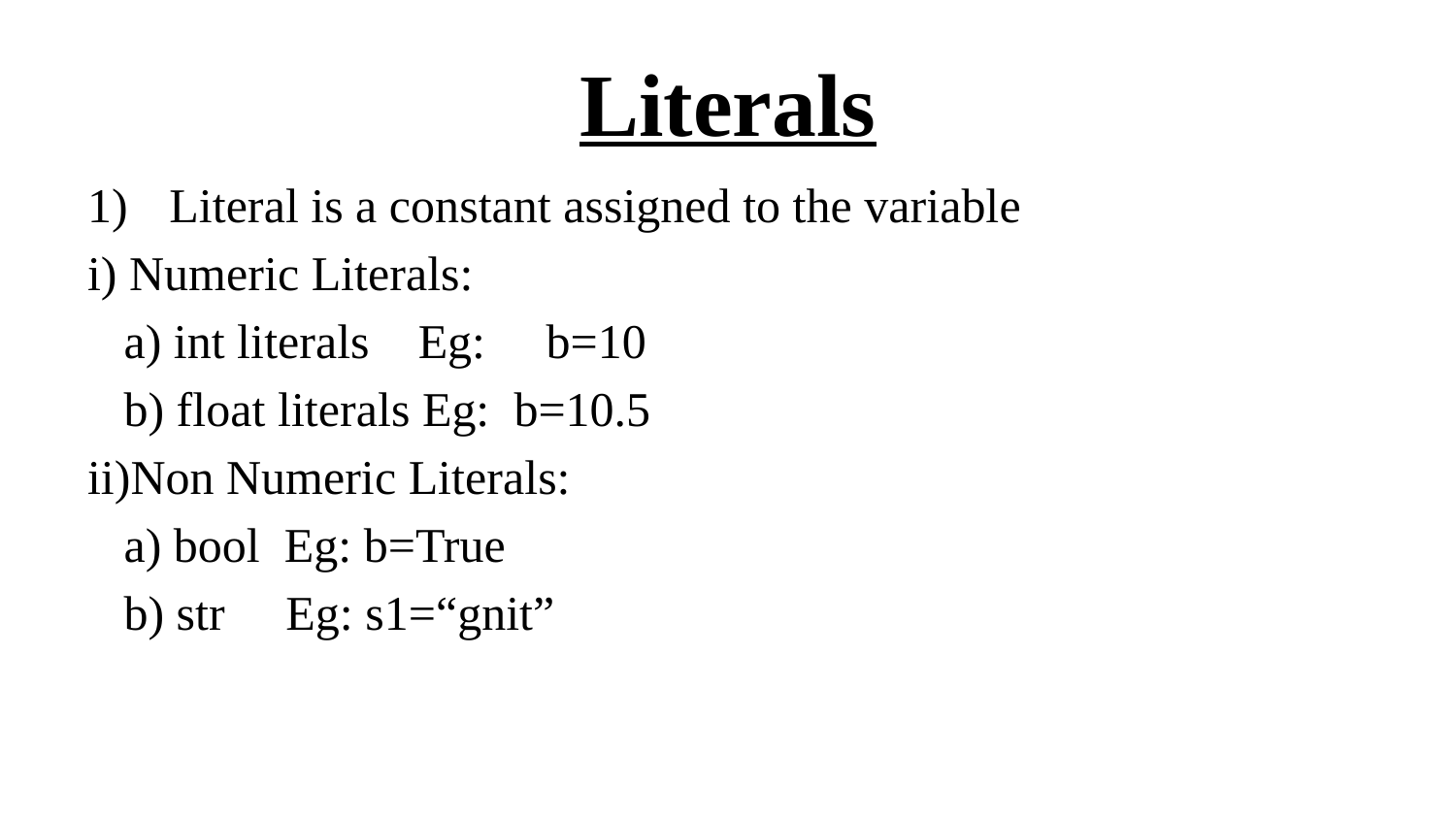

# Literals
Literal is a constant assigned to the variable
i) Numeric Literals:
   a) int literals    Eg:     b=10
   b) float literals Eg:  b=10.5
ii)Non Numeric Literals:
   a) bool  Eg: b=True
   b) str     Eg: s1=“gnit”